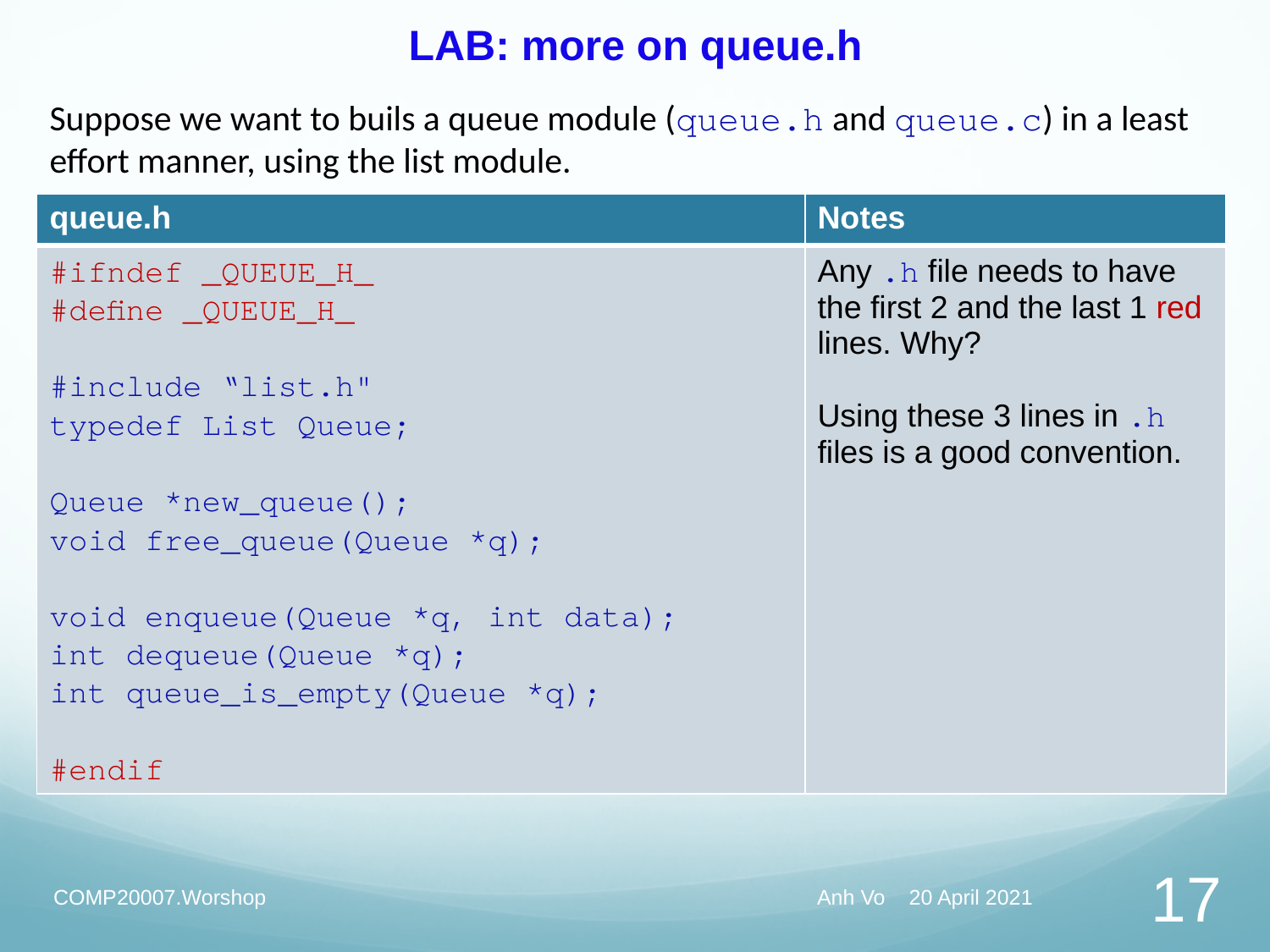

# LAB: more on queue.h
Suppose we want to buils a queue module (queue.h and queue.c) in a least effort manner, using the list module.

| queue.h | Notes |
| --- | --- |
| #ifndef \_QUEUE\_H\_ #define \_QUEUE\_H\_ #include “list.h" typedef List Queue; Queue \*new\_queue(); void free\_queue(Queue \*q); void enqueue(Queue \*q, int data); int dequeue(Queue \*q); int queue\_is\_empty(Queue \*q); #endif | Any .h file needs to have the first 2 and the last 1 red lines. Why? Using these 3 lines in .h files is a good convention. |
COMP20007.Worshop
Anh Vo    20 April 2021
17